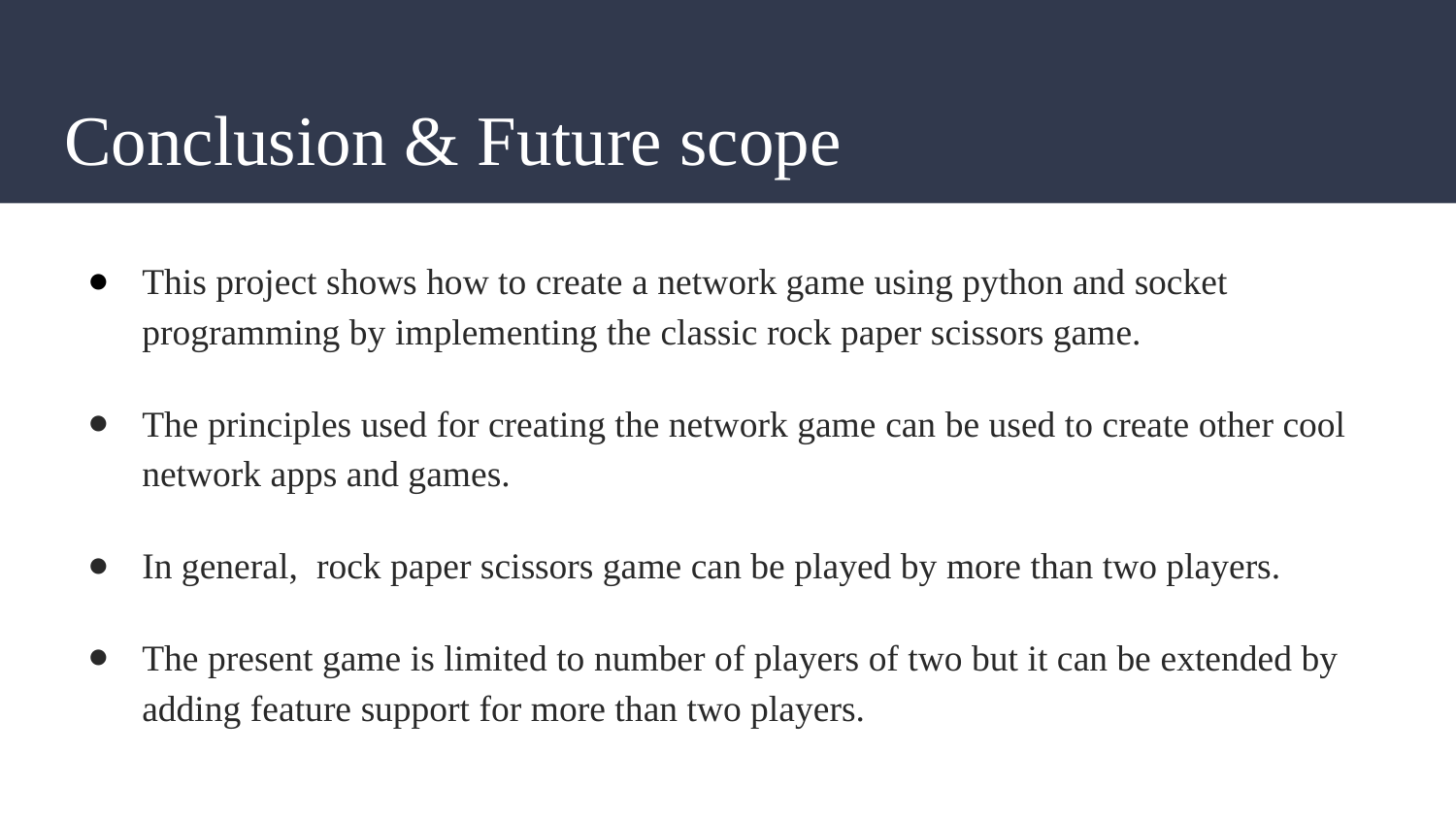

# Conclusion & Future scope
This project shows how to create a network game using python and socket programming by implementing the classic rock paper scissors game.

The principles used for creating the network game can be used to create other cool network apps and games.

In general,  rock paper scissors game can be played by more than two players.

The present game is limited to number of players of two but it can be extended by adding feature support for more than two players.